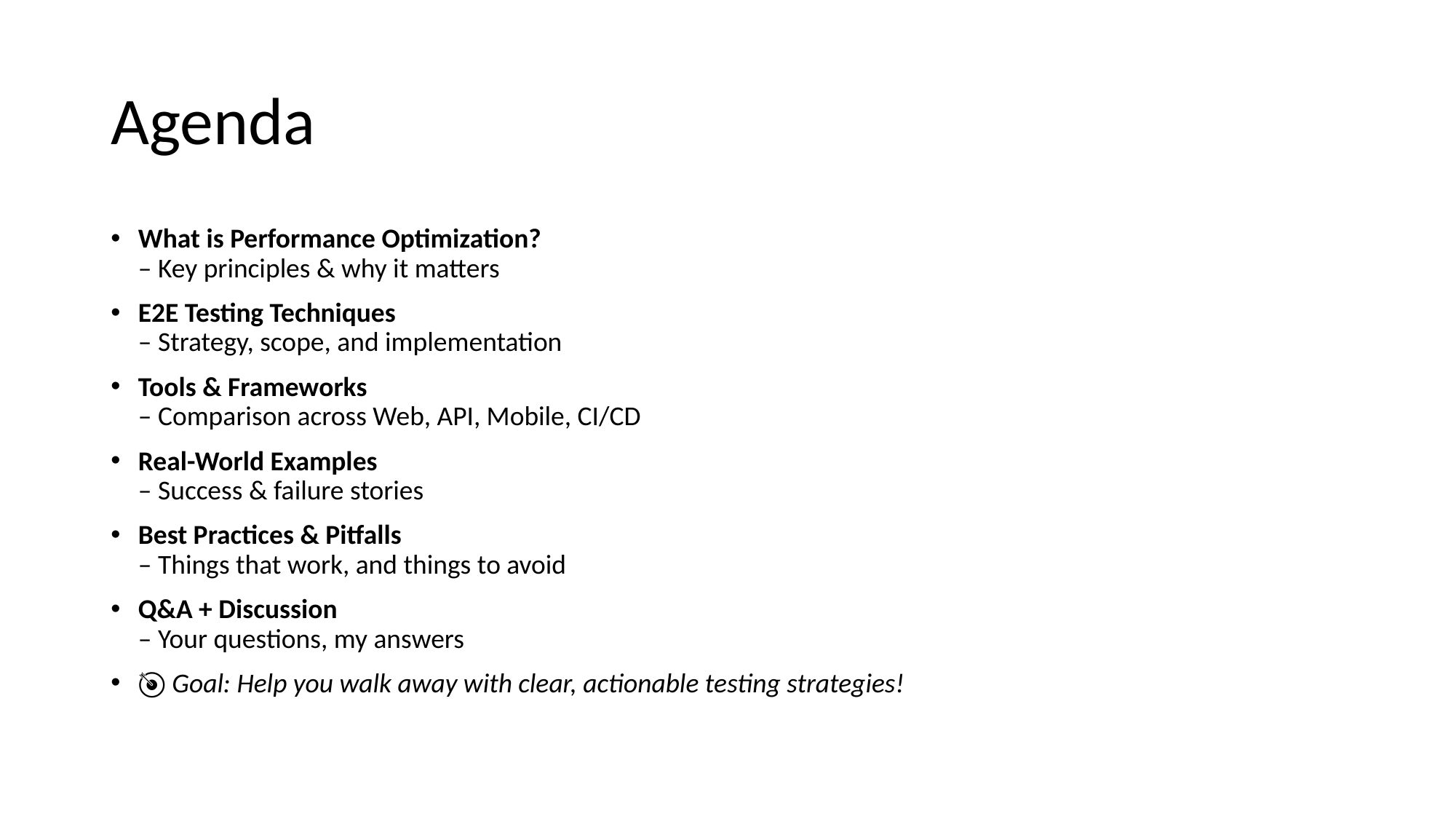

# Agenda
What is Performance Optimization?
– Key principles & why it matters
E2E Testing Techniques
– Strategy, scope, and implementation
Tools & Frameworks
– Comparison across Web, API, Mobile, CI/CD
Real-World Examples
– Success & failure stories
Best Practices & Pitfalls
– Things that work, and things to avoid
Q&A + Discussion
– Your questions, my answers
🎯 Goal: Help you walk away with clear, actionable testing strategies!